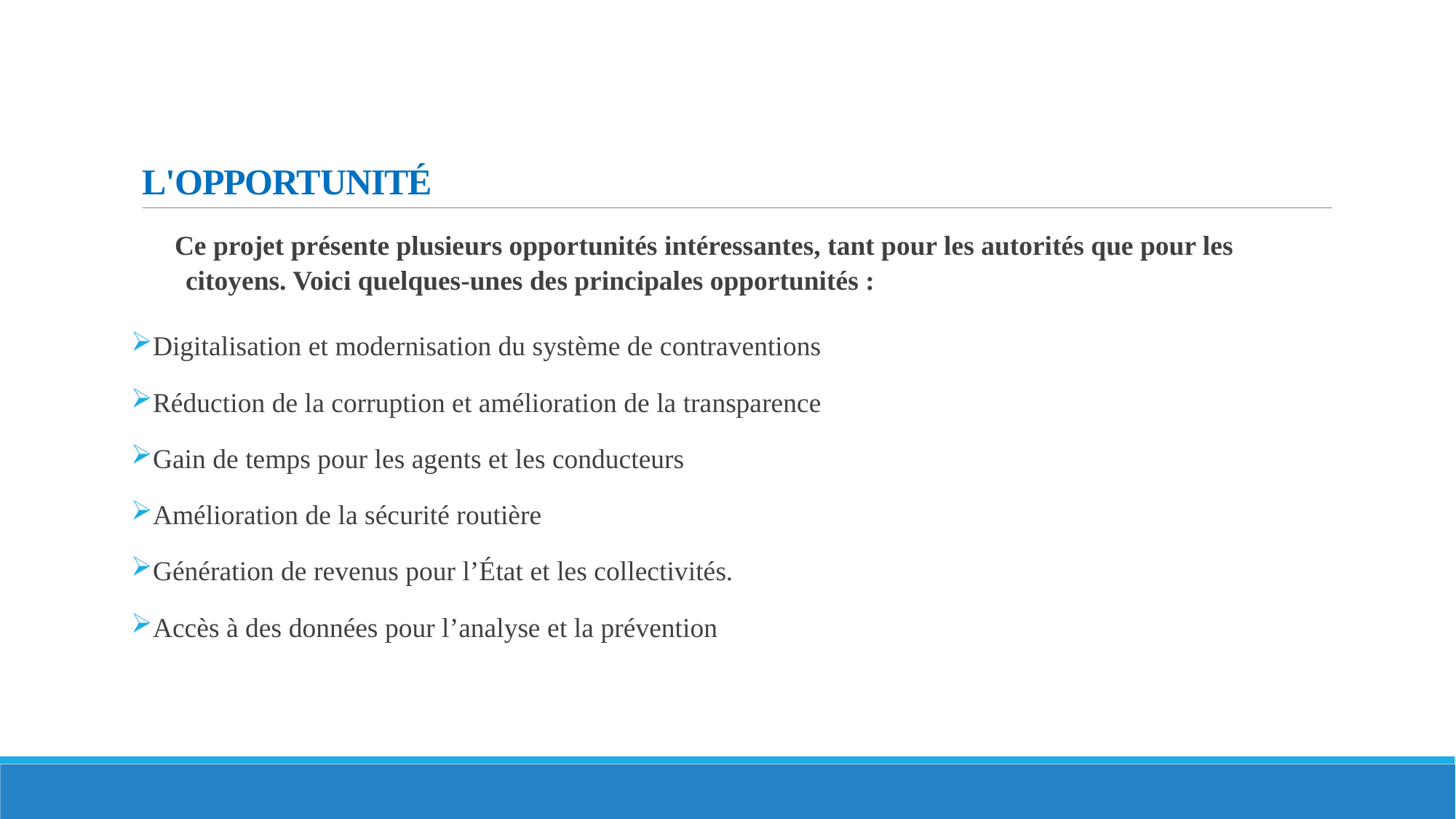

# L'OPPORTUNITÉ
Ce projet présente plusieurs opportunités intéressantes, tant pour les autorités que pour les citoyens. Voici quelques-unes des principales opportunités :
Digitalisation et modernisation du système de contraventions
Réduction de la corruption et amélioration de la transparence
Gain de temps pour les agents et les conducteurs
Amélioration de la sécurité routière
Génération de revenus pour l’État et les collectivités.
Accès à des données pour l’analyse et la prévention